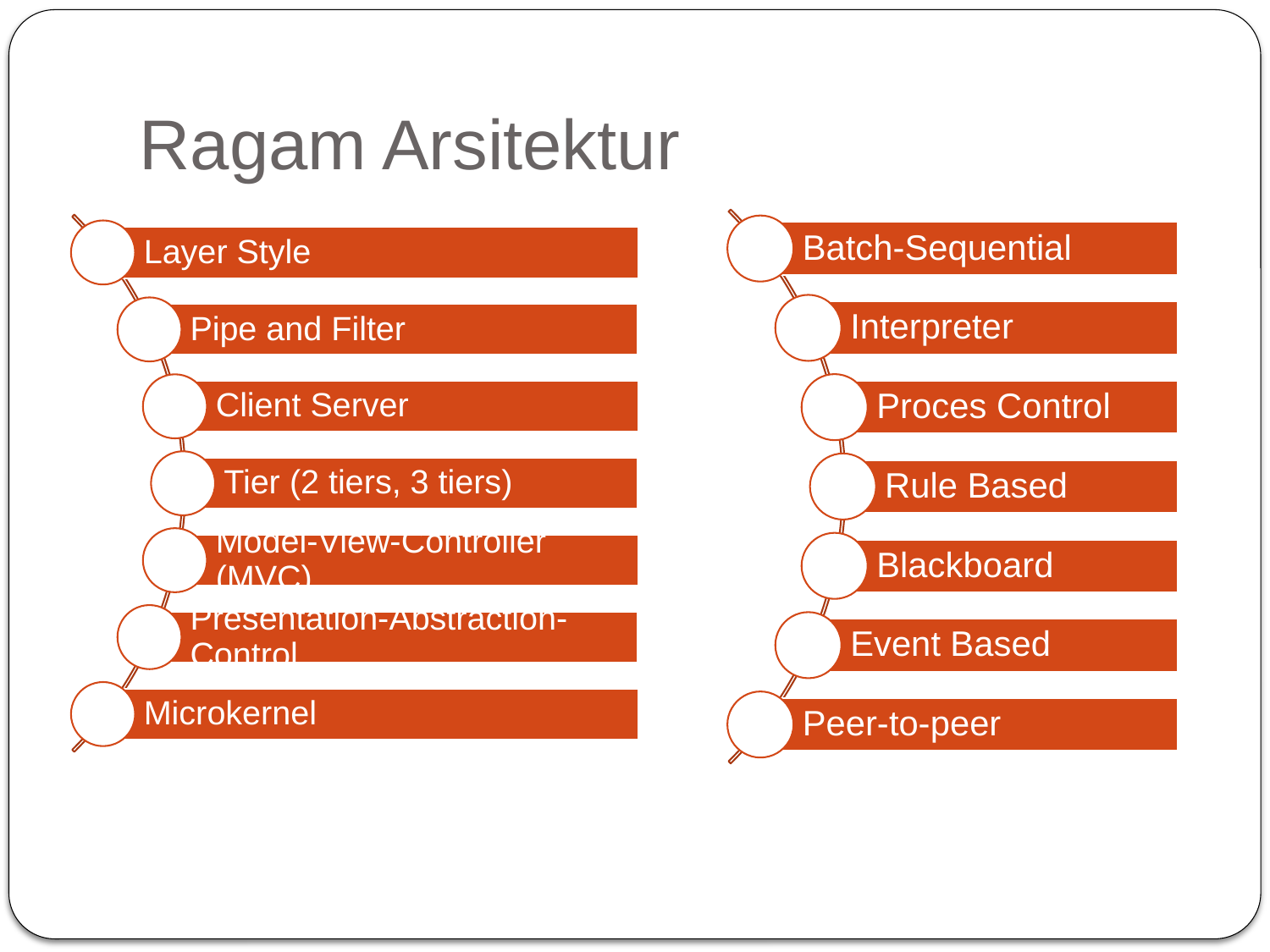

# Ragam Arsitektur
Batch-Sequential
Interpreter
Proces Control
Rule Based
Blackboard
Event Based
Peer-to-peer
Layer Style
Pipe and Filter
Client Server
Tier (2 tiers, 3 tiers)
Model-View-Controller (MVC)
Presentation-Abstraction-Control
Microkernel